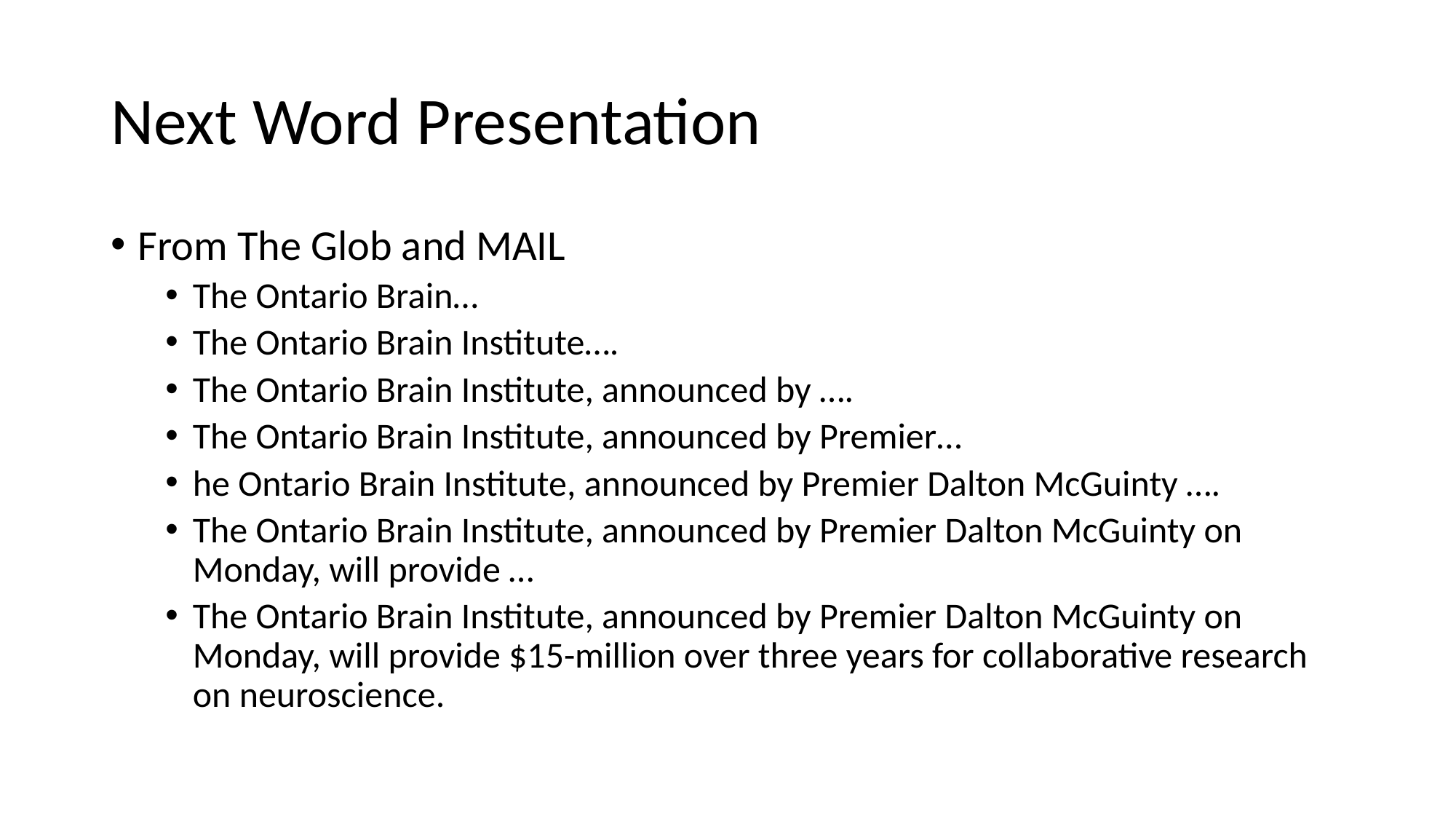

# Next Word Presentation
From The Glob and MAIL
The Ontario Brain…
The Ontario Brain Institute….
The Ontario Brain Institute, announced by ….
The Ontario Brain Institute, announced by Premier…
he Ontario Brain Institute, announced by Premier Dalton McGuinty ….
The Ontario Brain Institute, announced by Premier Dalton McGuinty on Monday, will provide …
The Ontario Brain Institute, announced by Premier Dalton McGuinty on Monday, will provide $15-million over three years for collaborative research on neuroscience.